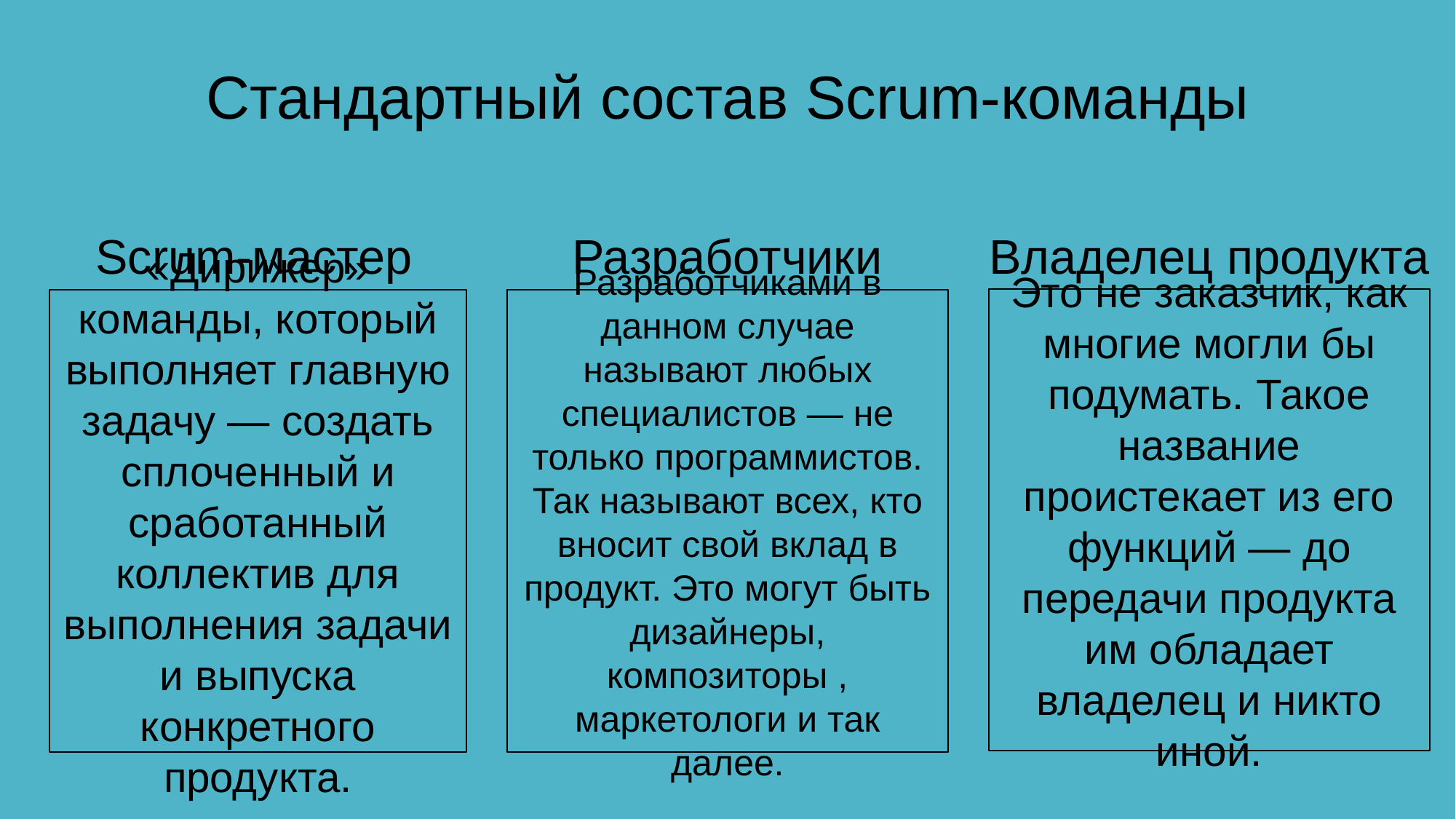

Стандартный состав Scrum-команды

Scrum-мастер

Разработчики
Владелец продукта
Это не заказчик, как многие могли бы подумать. Такое название проистекает из его функций — до передачи продукта им обладает владелец и никто иной.
«Дирижер» команды, который выполняет главную задачу — создать сплоченный и сработанный коллектив для выполнения задачи и выпуска конкретного продукта.
Разработчиками в данном случае называют любых специалистов — не только программистов. Так называют всех, кто вносит свой вклад в продукт. Это могут быть дизайнеры, композиторы , маркетологи и так далее.